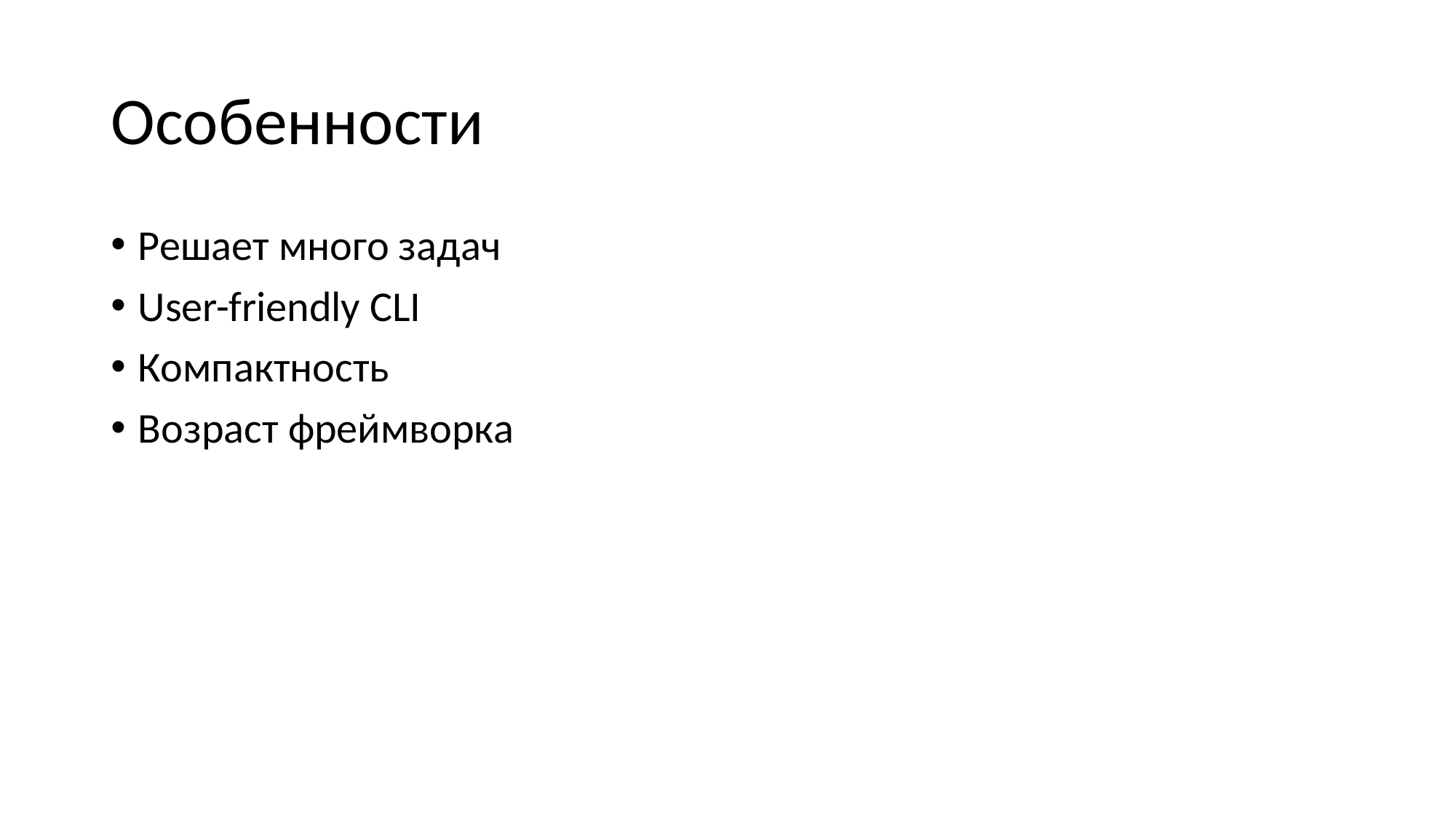

# Особенности
Решает много задач
User-friendly CLI
Компактность
Возраст фреймворка